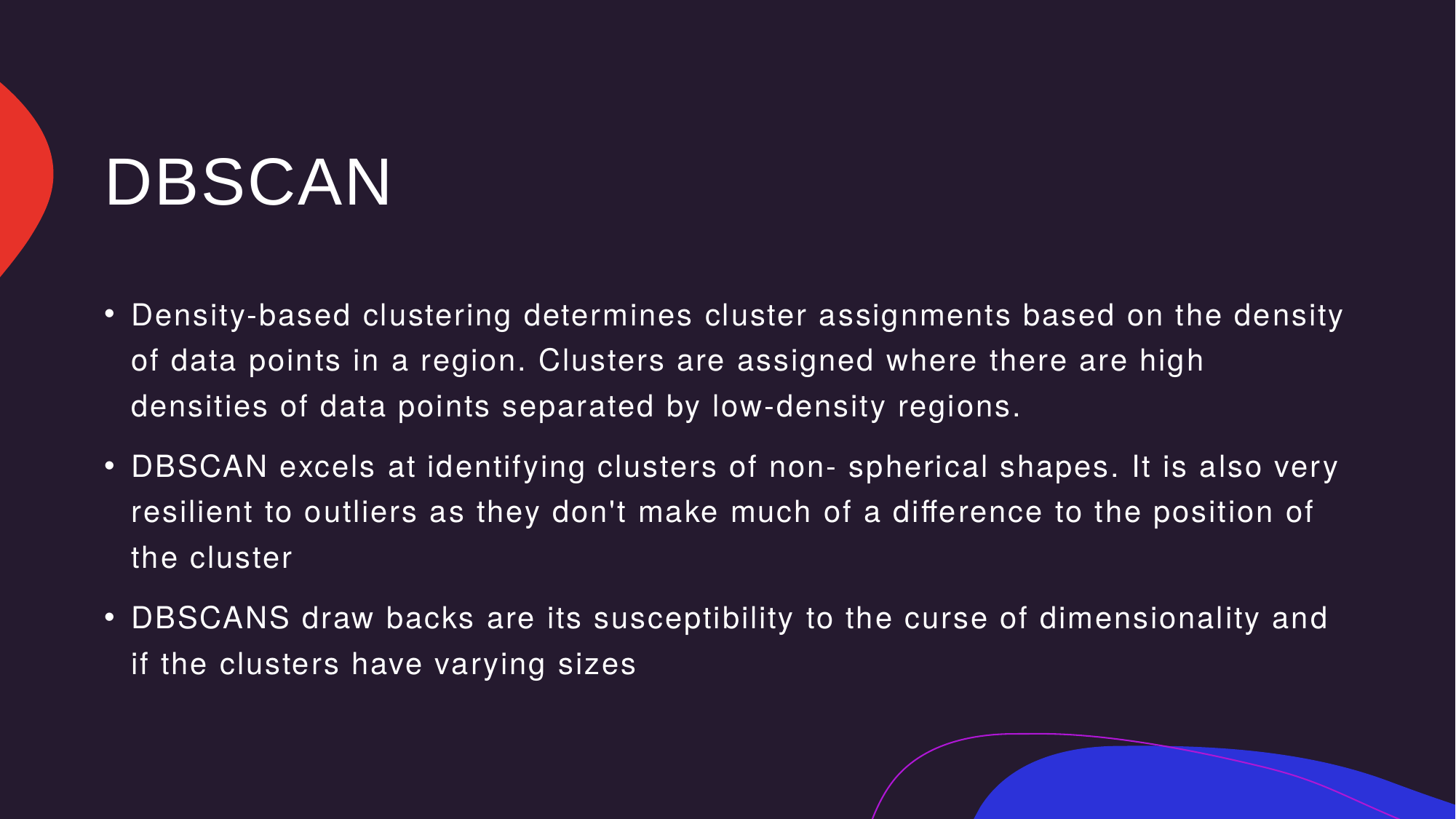

# DBSCAN
Density-based clustering determines cluster assignments based on the density of data points in a region. Clusters are assigned where there are high densities of data points separated by low-density regions.
DBSCAN excels at identifying clusters of non- spherical shapes. It is also very resilient to outliers as they don't make much of a difference to the position of the cluster
DBSCANS draw backs are its susceptibility to the curse of dimensionality and if the clusters have varying sizes